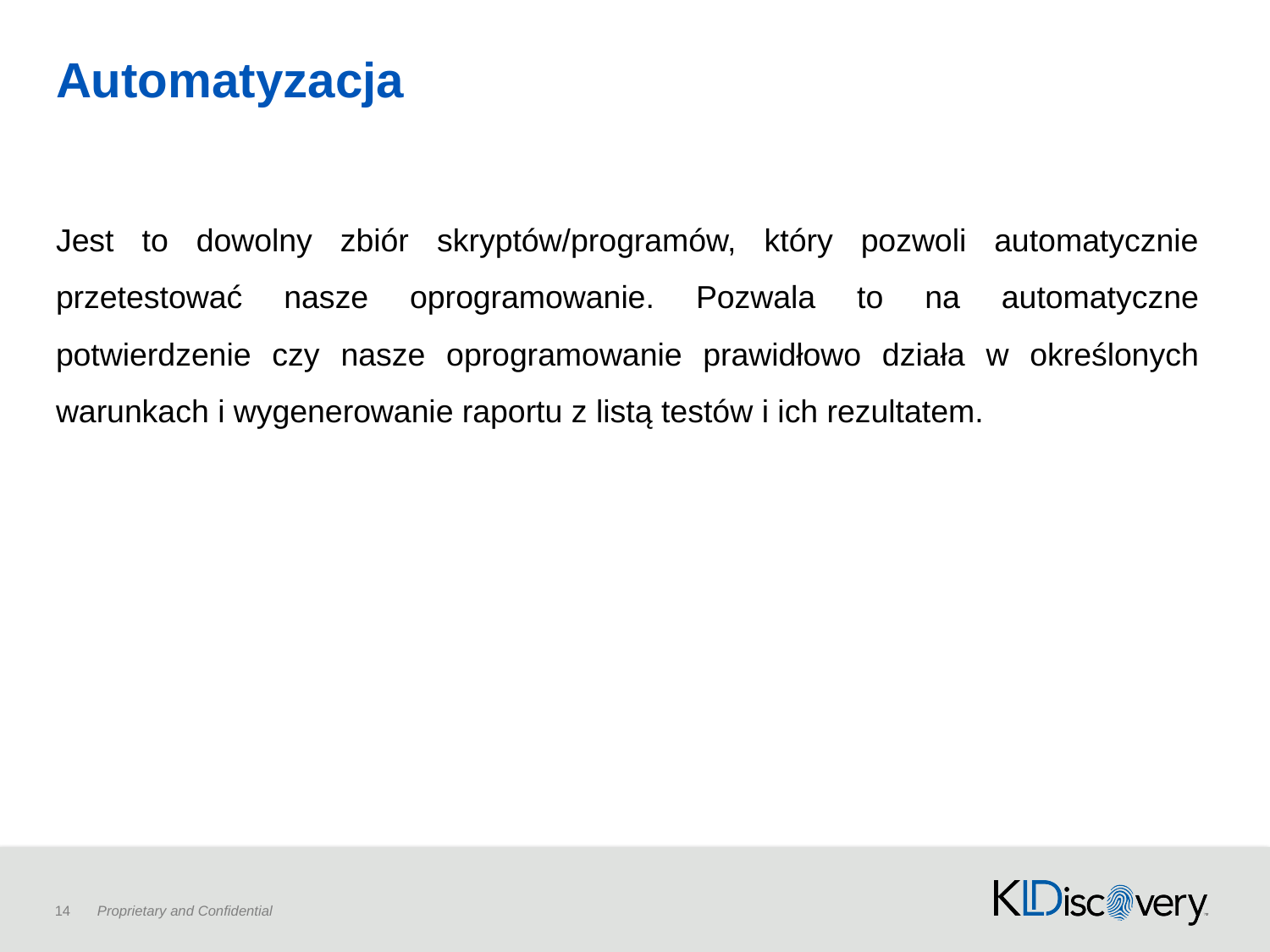

# Automatyzacja
Jest to dowolny zbiór skryptów/programów, który pozwoli automatycznie przetestować nasze oprogramowanie. Pozwala to na automatyczne potwierdzenie czy nasze oprogramowanie prawidłowo działa w określonych warunkach i wygenerowanie raportu z listą testów i ich rezultatem.